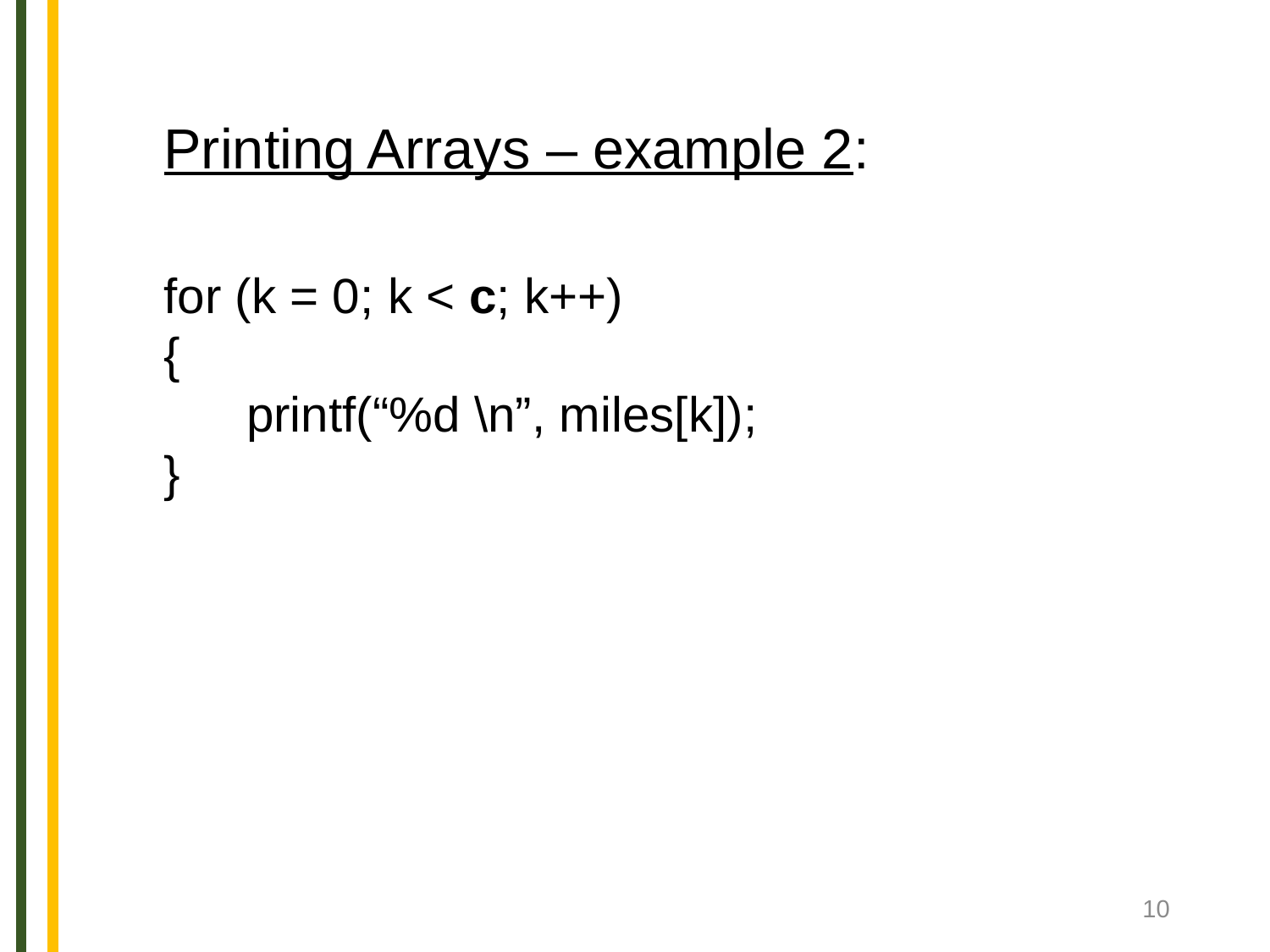

Printing Arrays – example 2:

for (k = 0; k < c; k++)
{
      printf(“%d \n”, miles[k]);
}

10